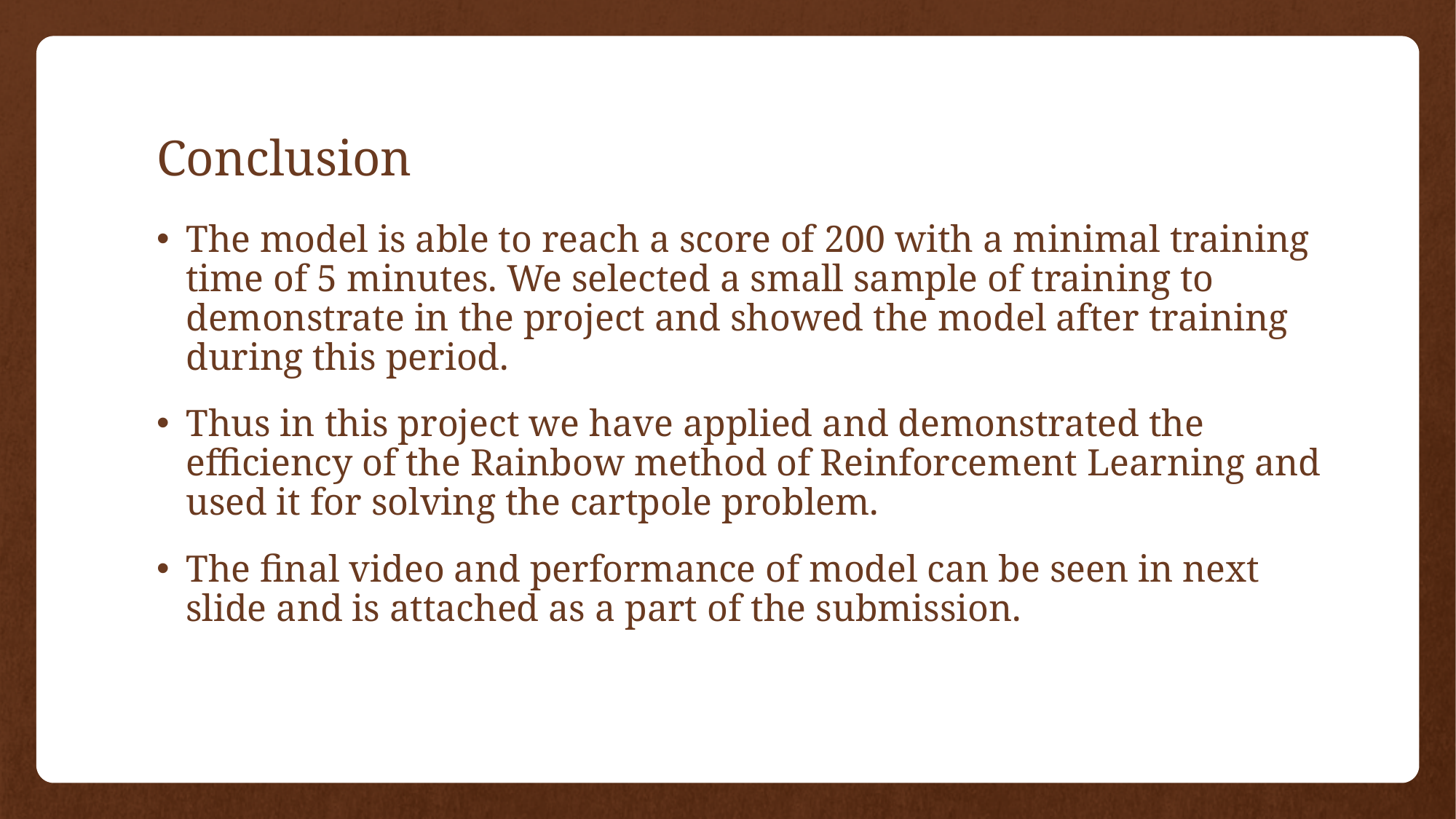

# Conclusion
The model is able to reach a score of 200 with a minimal training time of 5 minutes. We selected a small sample of training to demonstrate in the project and showed the model after training during this period.
Thus in this project we have applied and demonstrated the efficiency of the Rainbow method of Reinforcement Learning and used it for solving the cartpole problem.
The final video and performance of model can be seen in next slide and is attached as a part of the submission.